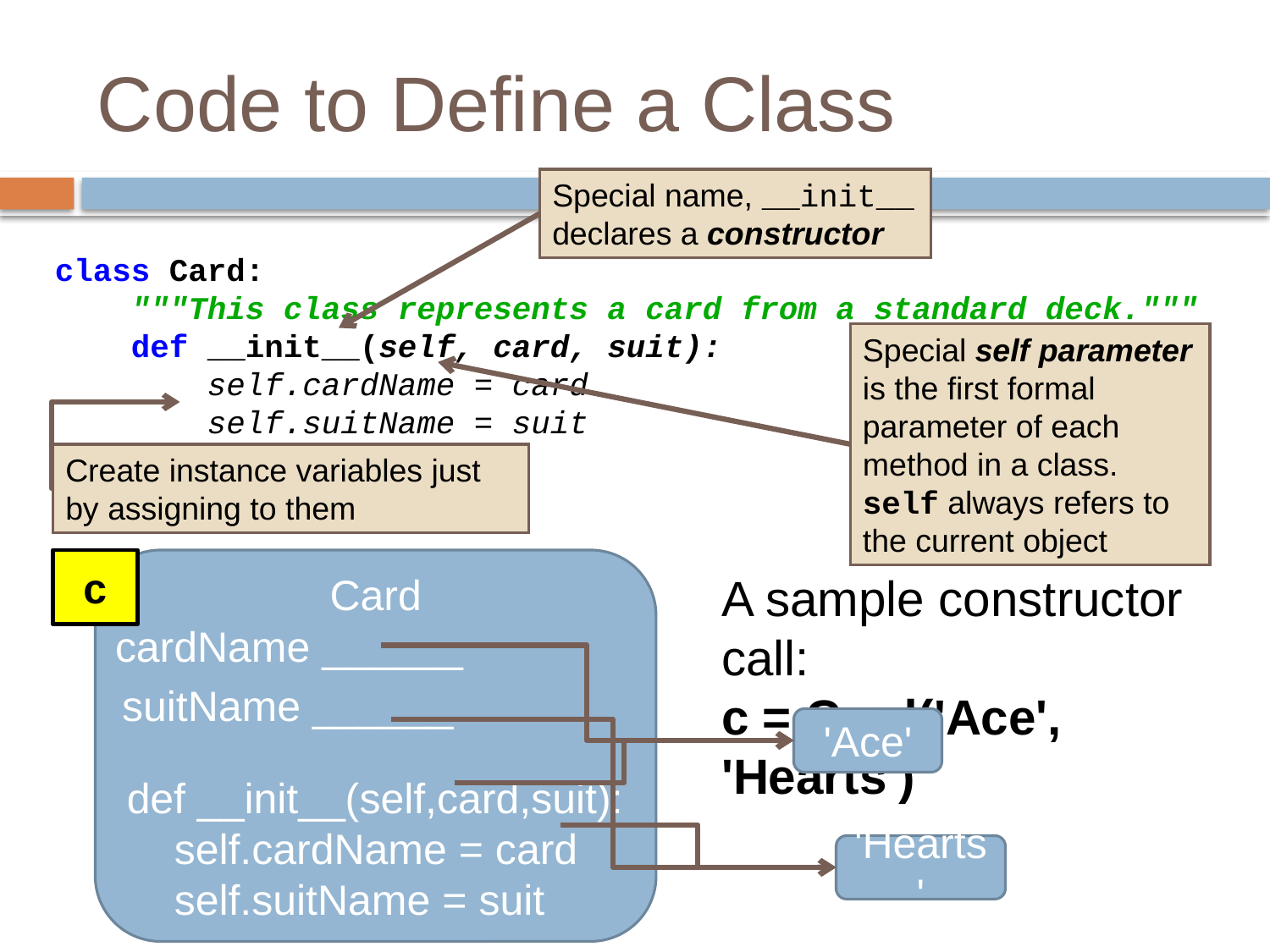

# Code to Define a Class
Special name, __init__ declares a constructor
class Card:
    """This class represents a card from a standard deck."""
    def __init__(self, card, suit):
        self.cardName = card
        self.suitName = suit
Special self parameter is the first formal parameter of each method in a class.
self always refers to the current object
Create instance variables just by assigning to them
c
Card

def __init__(self,card,suit):
    self.cardName = card
    self.suitName = suit
A sample constructor call:
c = Card('Ace', 'Hearts')
cardName ______
suitName ______
'Ace'
'Hearts'